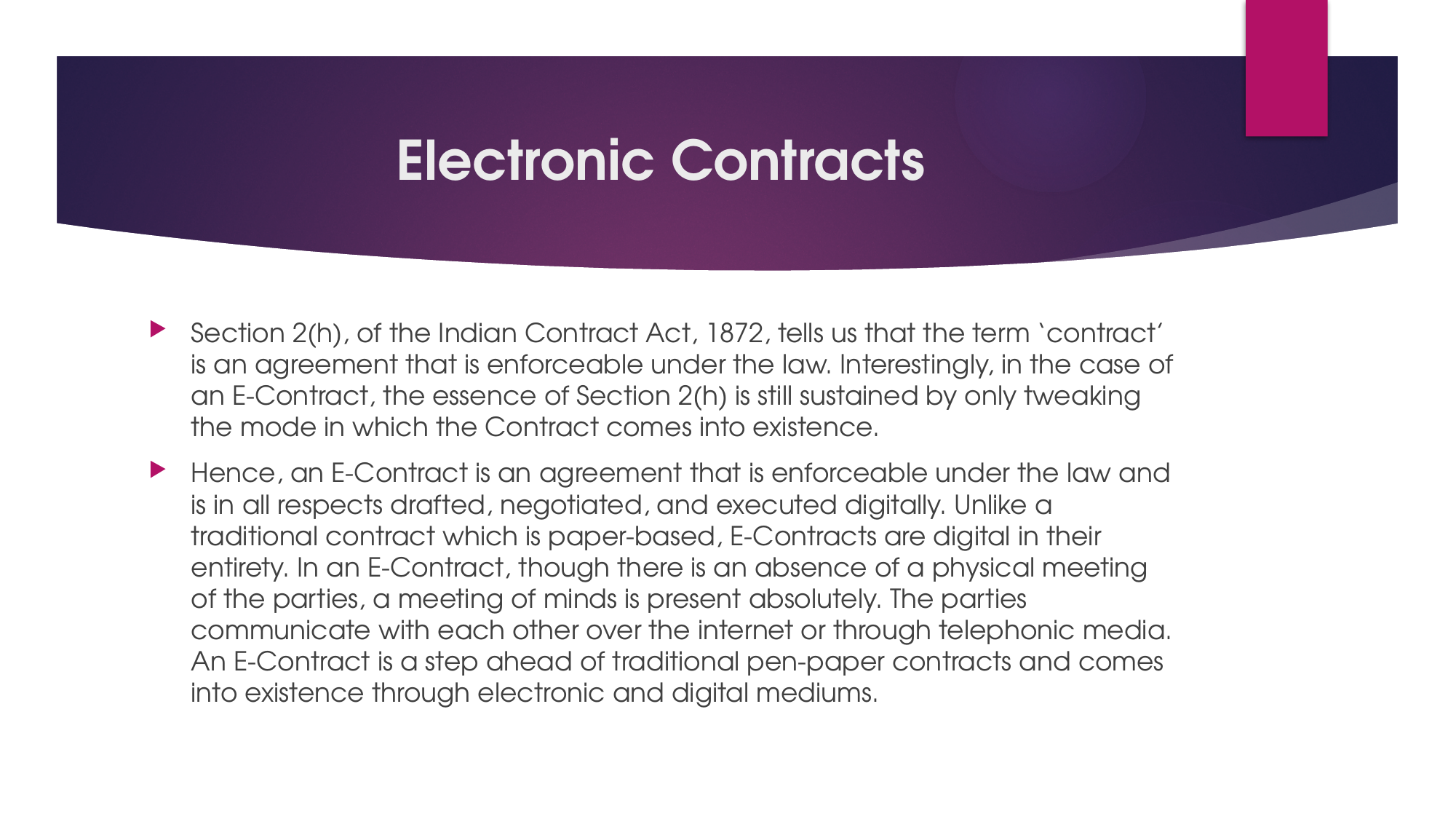

# Electronic Contracts
Section 2(h), of the Indian Contract Act, 1872, tells us that the term ‘contract’ is an agreement that is enforceable under the law. Interestingly, in the case of an E-Contract, the essence of Section 2(h) is still sustained by only tweaking the mode in which the Contract comes into existence.
Hence, an E-Contract is an agreement that is enforceable under the law and is in all respects drafted, negotiated, and executed digitally. Unlike a traditional contract which is paper-based, E-Contracts are digital in their entirety. In an E-Contract, though there is an absence of a physical meeting of the parties, a meeting of minds is present absolutely. The parties communicate with each other over the internet or through telephonic media. An E-Contract is a step ahead of traditional pen-paper contracts and comes into existence through electronic and digital mediums.